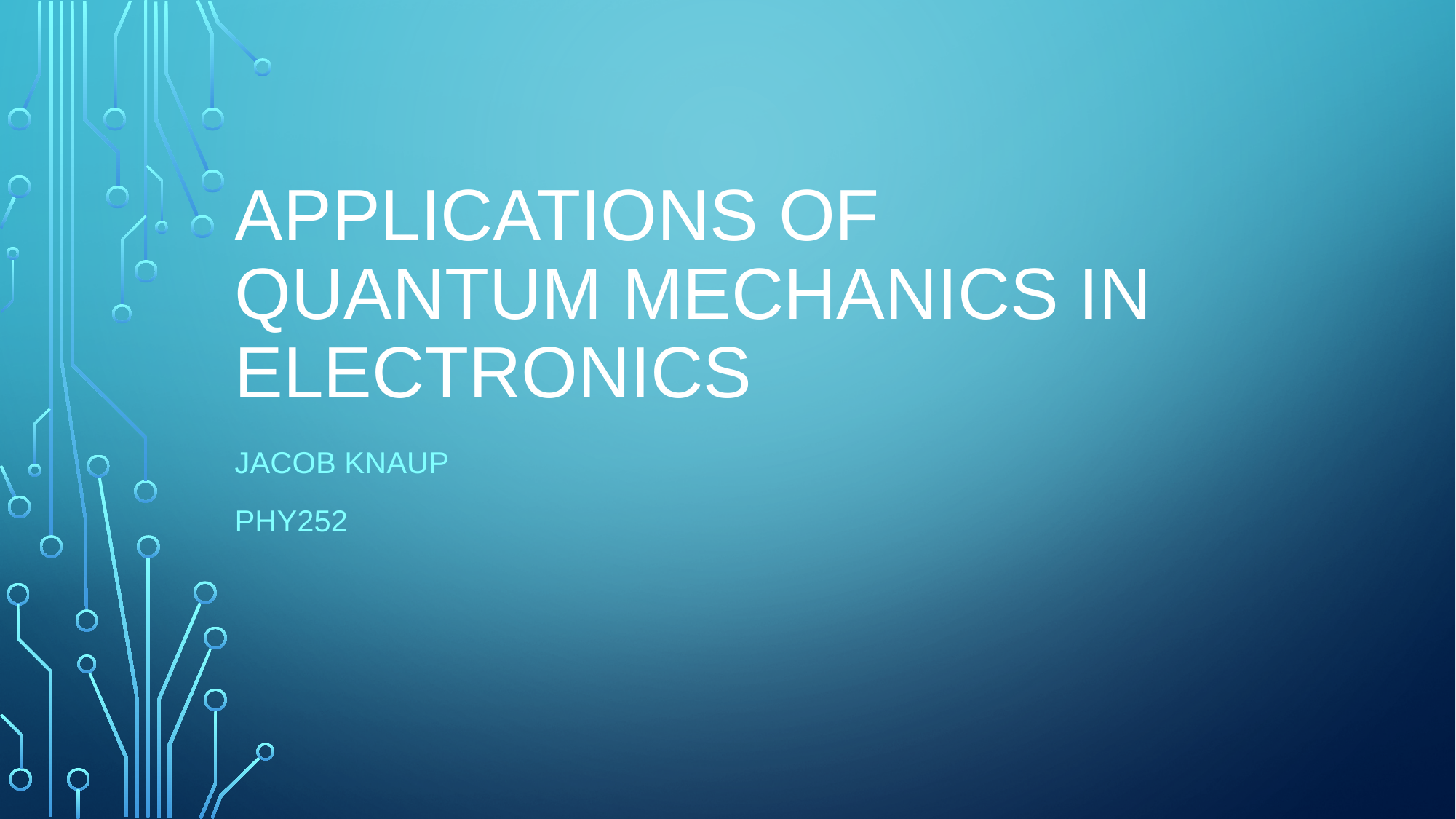

# Applications of Quantum Mechanics in Electronics
Jacob Knaup
PHY252